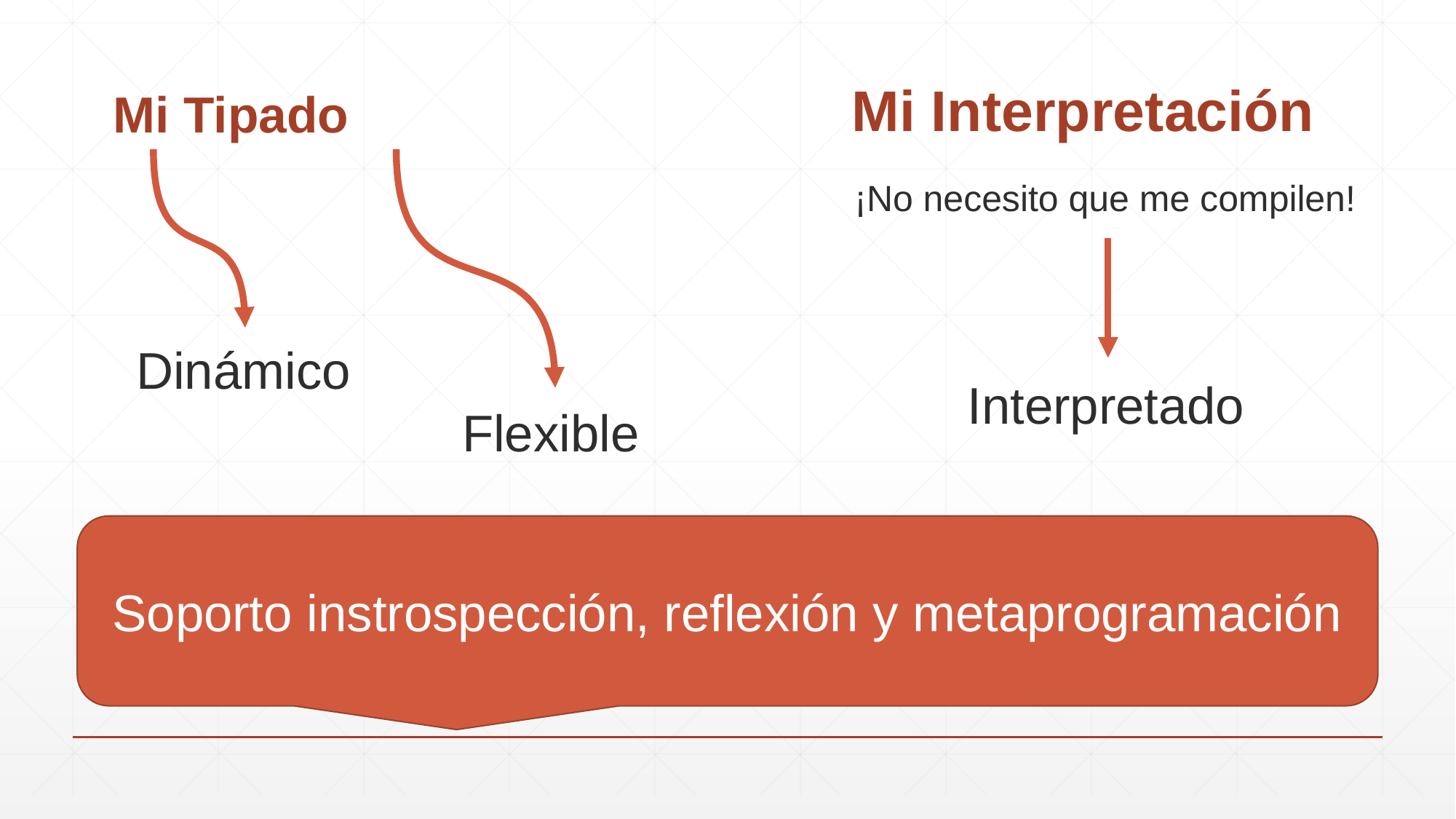

Mi Interpretación
# Mi Tipado
¡No necesito que me compilen!
Dinámico

Interpretado
Flexible
Soporto instrospección, reflexión y metaprogramación